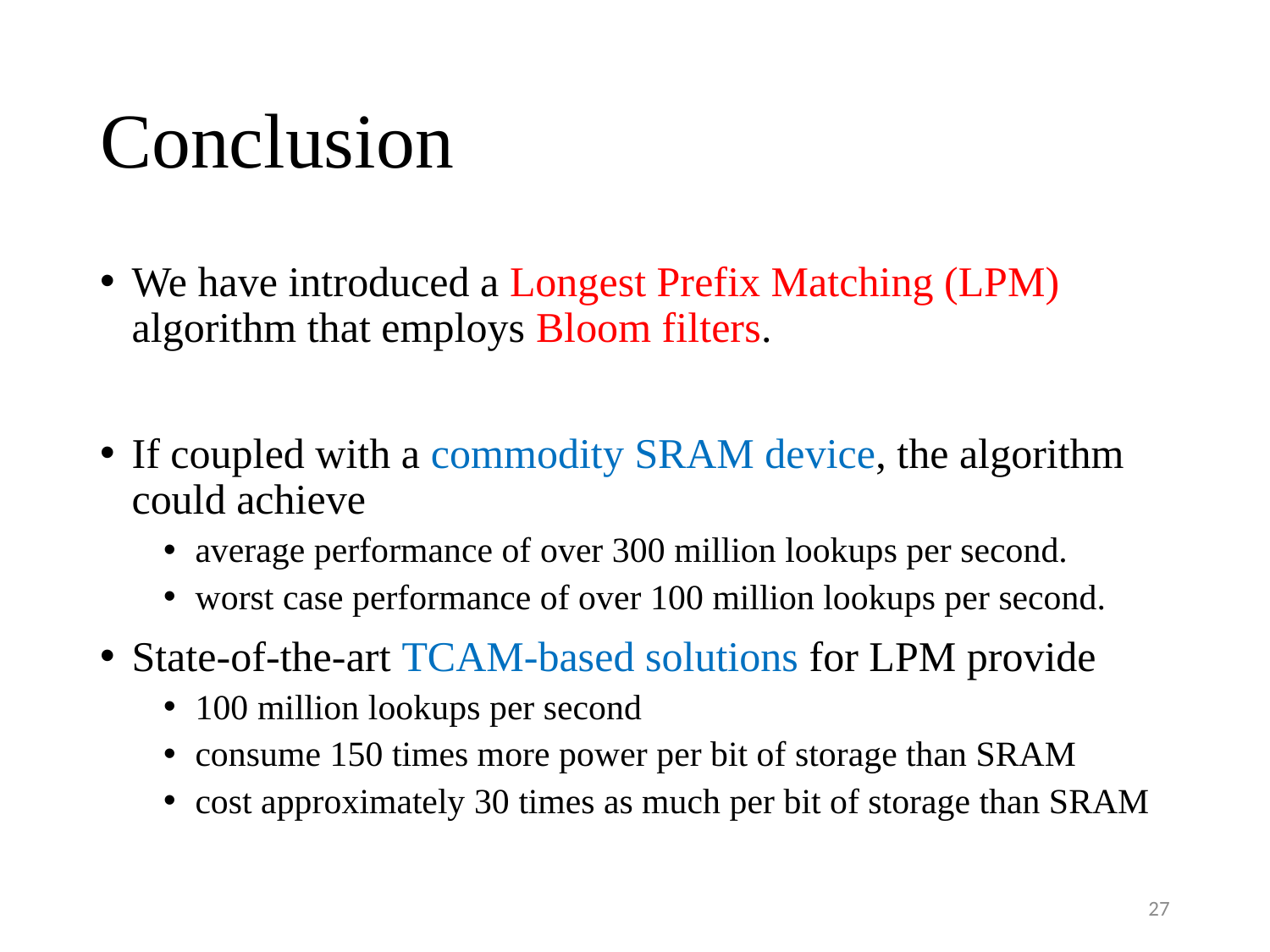

# Conclusion
We have introduced a Longest Prefix Matching (LPM) algorithm that employs Bloom filters.

If coupled with a commodity SRAM device, the algorithm could achieve
average performance of over 300 million lookups per second.
worst case performance of over 100 million lookups per second.
State-of-the-art TCAM-based solutions for LPM provide
100 million lookups per second
consume 150 times more power per bit of storage than SRAM
cost approximately 30 times as much per bit of storage than SRAM
27